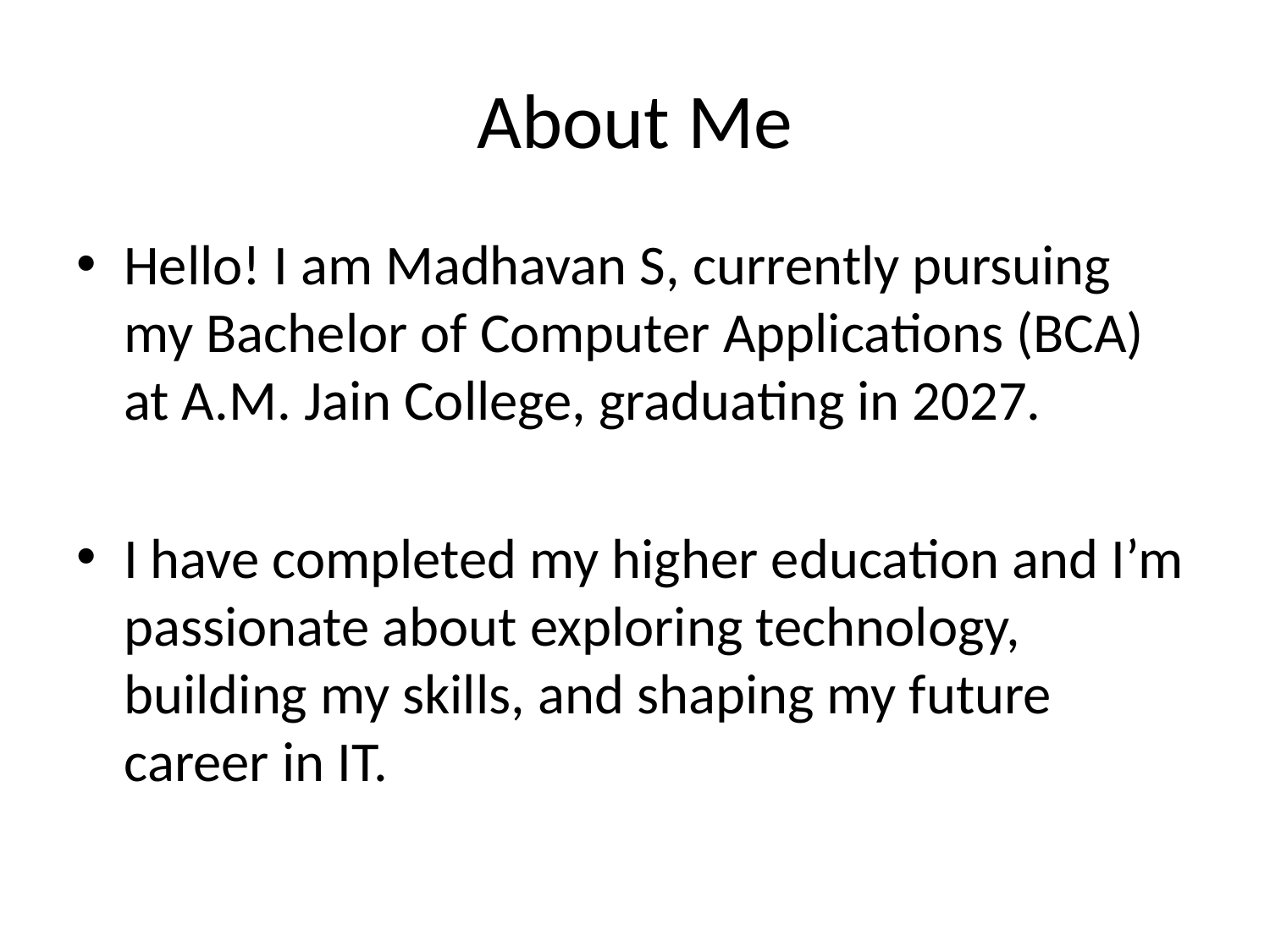

# About Me
Hello! I am Madhavan S, currently pursuing my Bachelor of Computer Applications (BCA) at A.M. Jain College, graduating in 2027.

I have completed my higher education and I’m passionate about exploring technology, building my skills, and shaping my future career in IT.